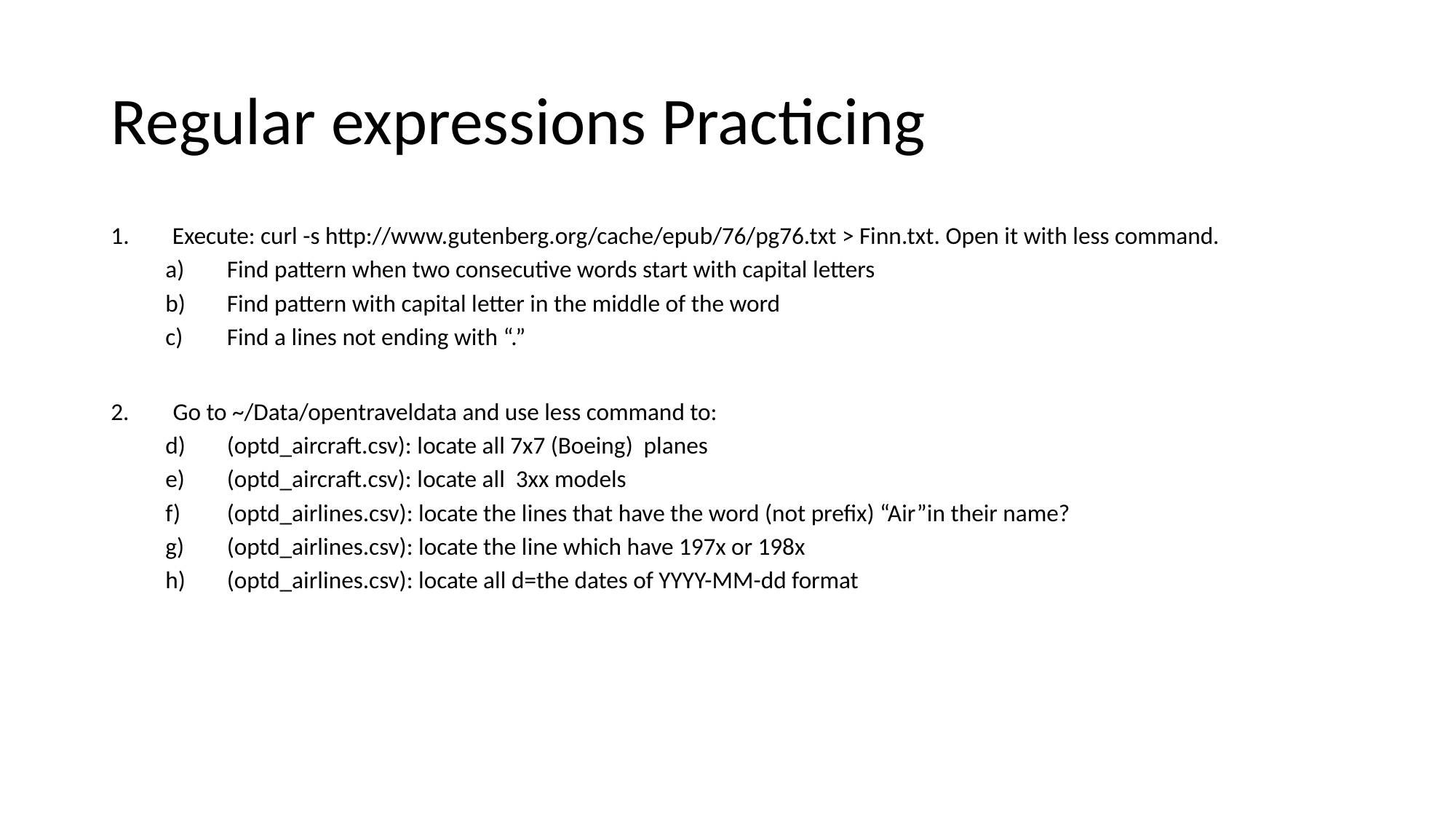

# Regular expressions Practicing
Execute: curl -s http://www.gutenberg.org/cache/epub/76/pg76.txt > Finn.txt. Open it with less command.
Find pattern when two consecutive words start with capital letters
Find pattern with capital letter in the middle of the word
Find a lines not ending with “.”

2.        Go to ~/Data/opentraveldata and use less command to:
(optd_aircraft.csv): locate all 7x7 (Boeing)  planes
(optd_aircraft.csv): locate all  3xx models
(optd_airlines.csv): locate the lines that have the word (not prefix) “Air”in their name?
(optd_airlines.csv): locate the line which have 197x or 198x
(optd_airlines.csv): locate all d=the dates of YYYY-MM-dd format